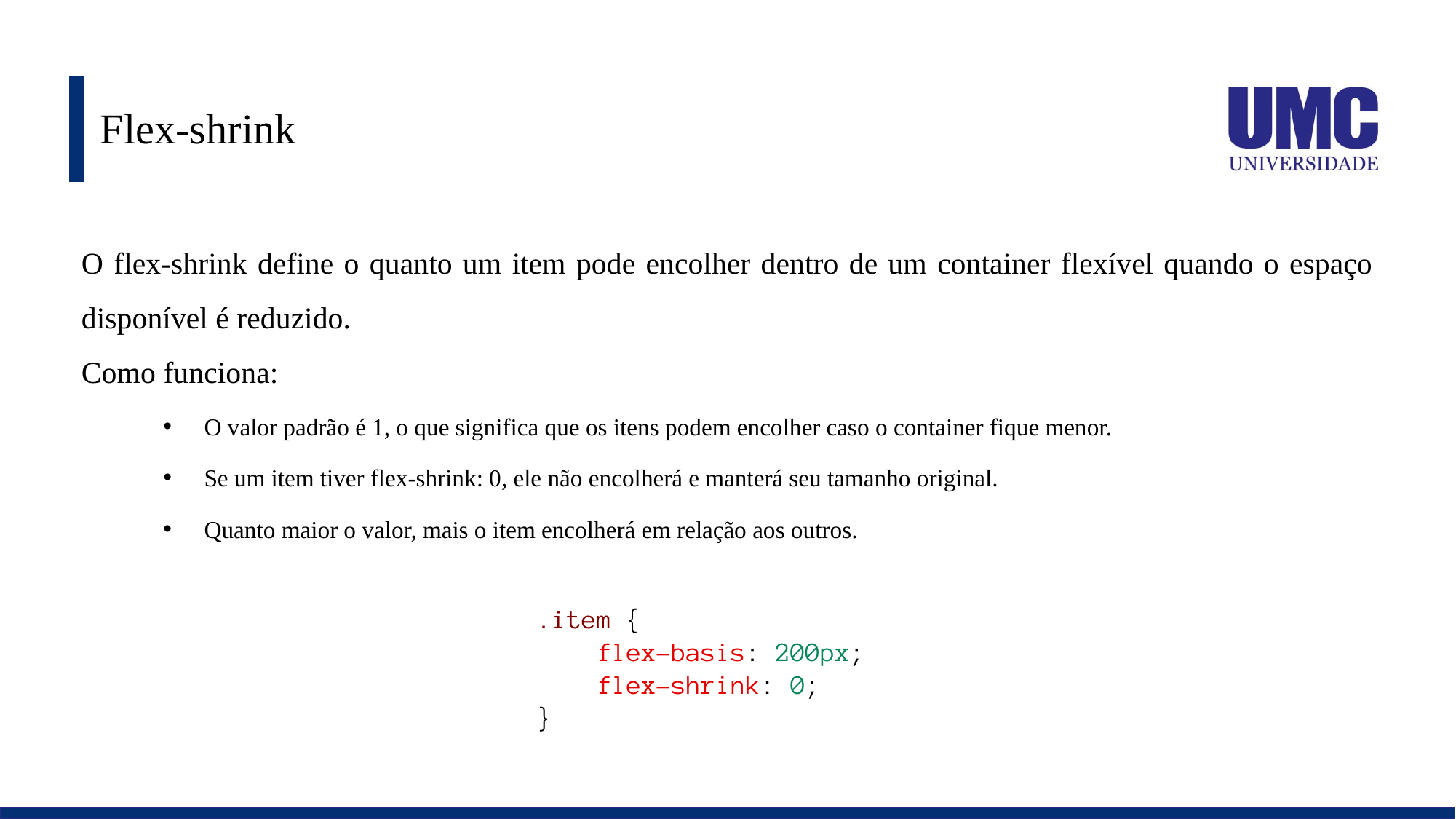

# Flex-shrink
O flex-shrink define o quanto um item pode encolher dentro de um container flexível quando o espaço disponível é reduzido.
Como funciona:
O valor padrão é 1, o que significa que os itens podem encolher caso o container fique menor.
Se um item tiver flex-shrink: 0, ele não encolherá e manterá seu tamanho original.
Quanto maior o valor, mais o item encolherá em relação aos outros.
.item {
    flex-basis: 200px;
    flex-shrink: 0;
}